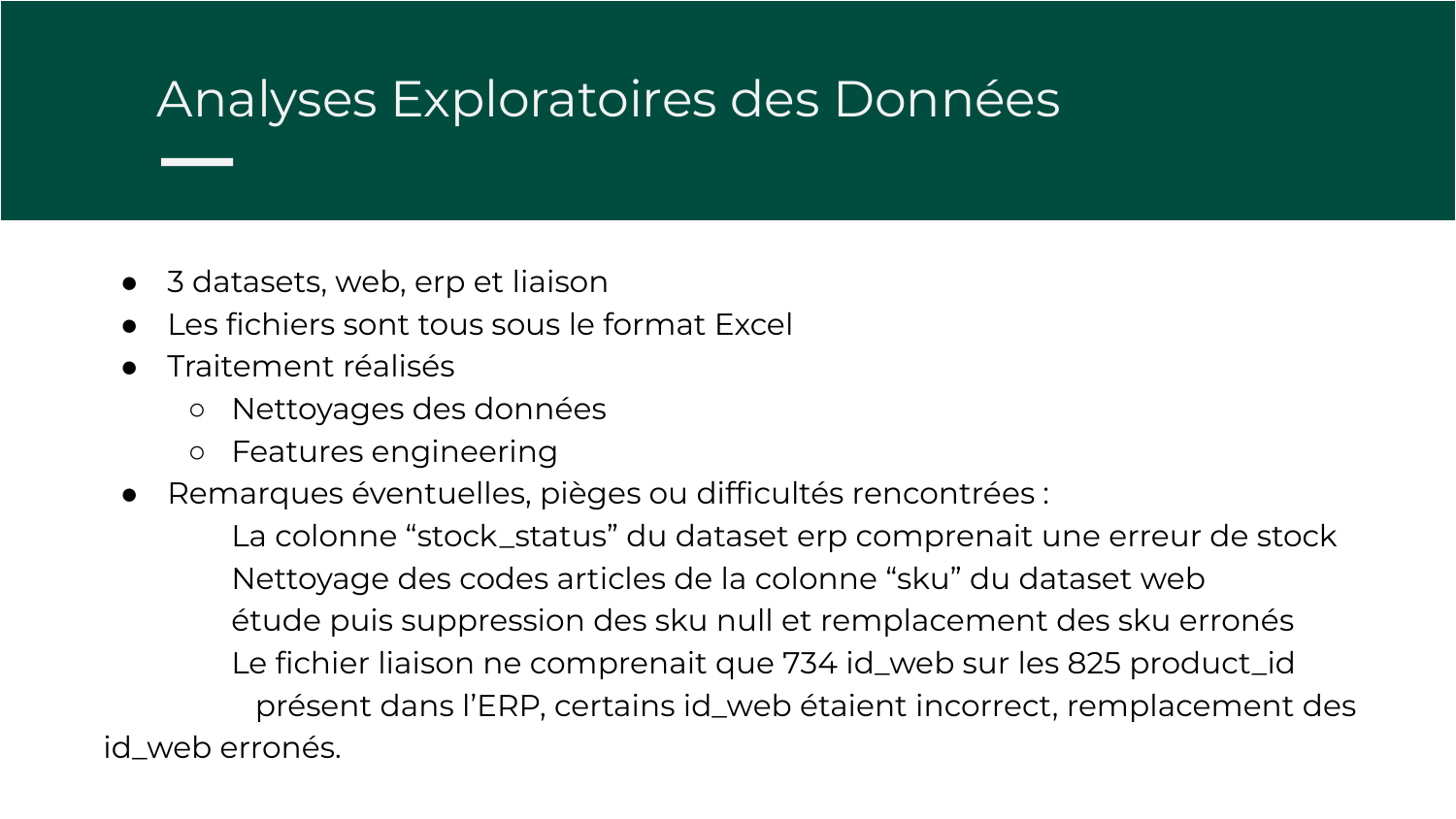

Analyses Exploratoires des Données

3 datasets, web, erp et liaison
Les fichiers sont tous sous le format Excel
Traitement réalisés
Nettoyages des données
Features engineering
Remarques éventuelles, pièges ou difficultés rencontrées :
	La colonne “stock_status” du dataset erp comprenait une erreur de stock
	Nettoyage des codes articles de la colonne “sku” du dataset web
	étude puis suppression des sku null et remplacement des sku erronés
	Le fichier liaison ne comprenait que 734 id_web sur les 825 product_id                                présent dans l’ERP, certains id_web étaient incorrect, remplacement des id_web erronés.